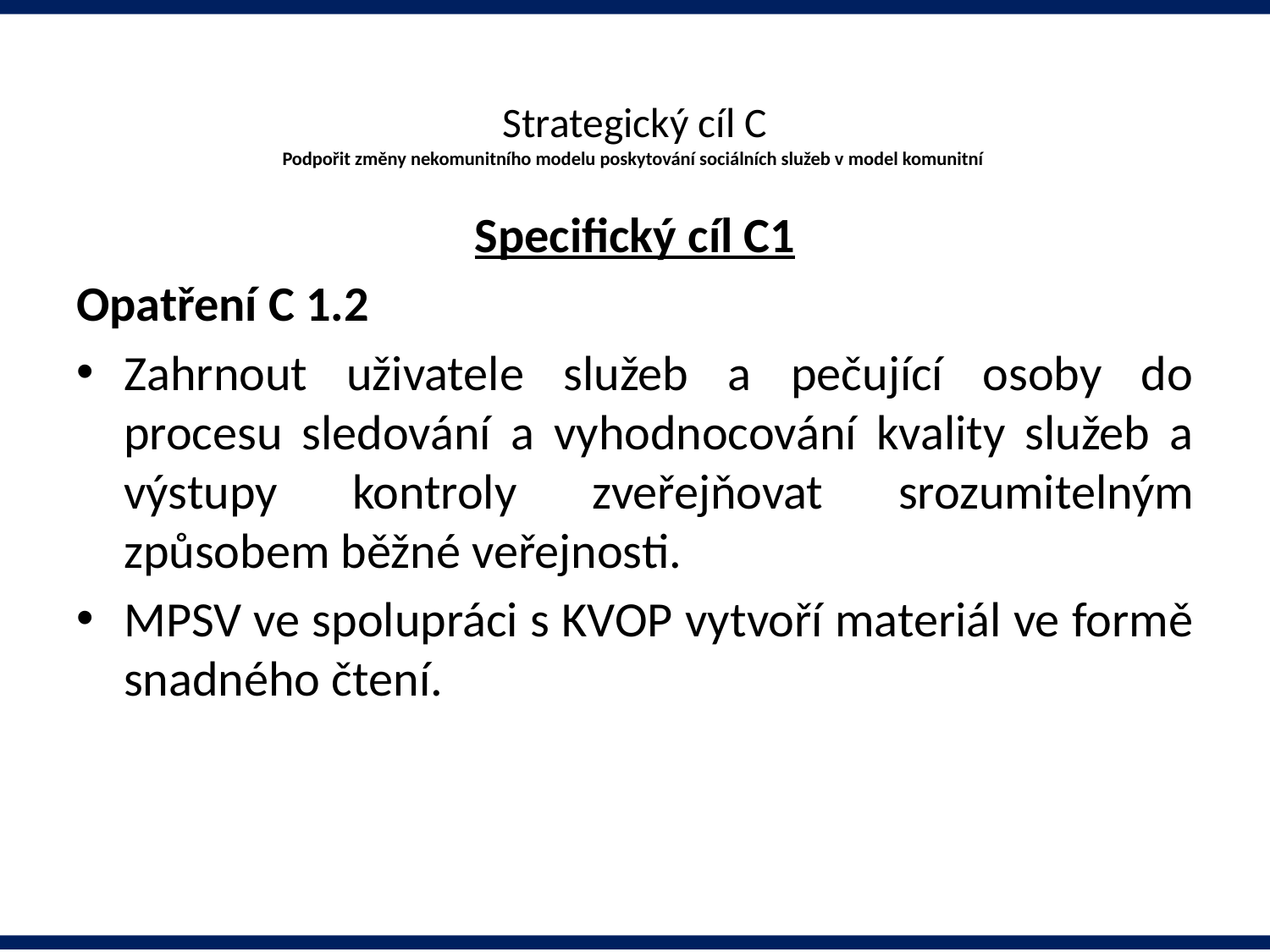

# Strategický cíl C Podpořit změny nekomunitního modelu poskytování sociálních služeb v model komunitní
Specifický cíl C1
Opatření C 1.2
Zahrnout uživatele služeb a pečující osoby do procesu sledování a vyhodnocování kvality služeb a výstupy kontroly zveřejňovat srozumitelným způsobem běžné veřejnosti.
MPSV ve spolupráci s KVOP vytvoří materiál ve formě snadného čtení.